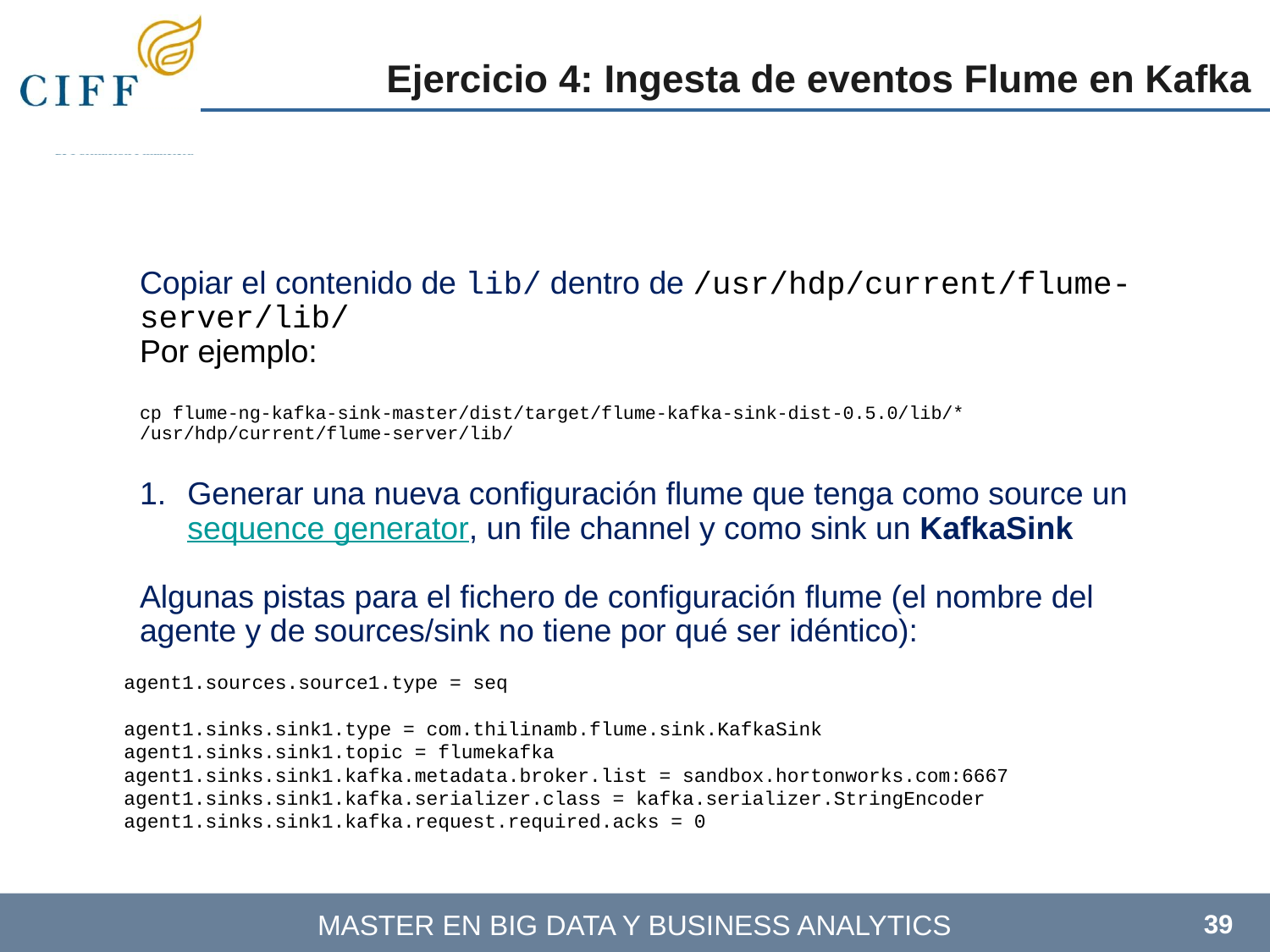

Ejercicio 4: Ingesta de eventos Flume en Kafka

Copiar el contenido de lib/ dentro de /usr/hdp/current/flume-server/lib/
Por ejemplo:

cp flume-ng-kafka-sink-master/dist/target/flume-kafka-sink-dist-0.5.0/lib/* /usr/hdp/current/flume-server/lib/

Generar una nueva configuración flume que tenga como source un sequence generator, un file channel y como sink un KafkaSink

Algunas pistas para el fichero de configuración flume (el nombre del agente y de sources/sink no tiene por qué ser idéntico):

agent1.sources.source1.type = seq

agent1.sinks.sink1.type = com.thilinamb.flume.sink.KafkaSink
agent1.sinks.sink1.topic = flumekafka
agent1.sinks.sink1.kafka.metadata.broker.list = sandbox.hortonworks.com:6667
agent1.sinks.sink1.kafka.serializer.class = kafka.serializer.StringEncoder
agent1.sinks.sink1.kafka.request.required.acks = 0
39